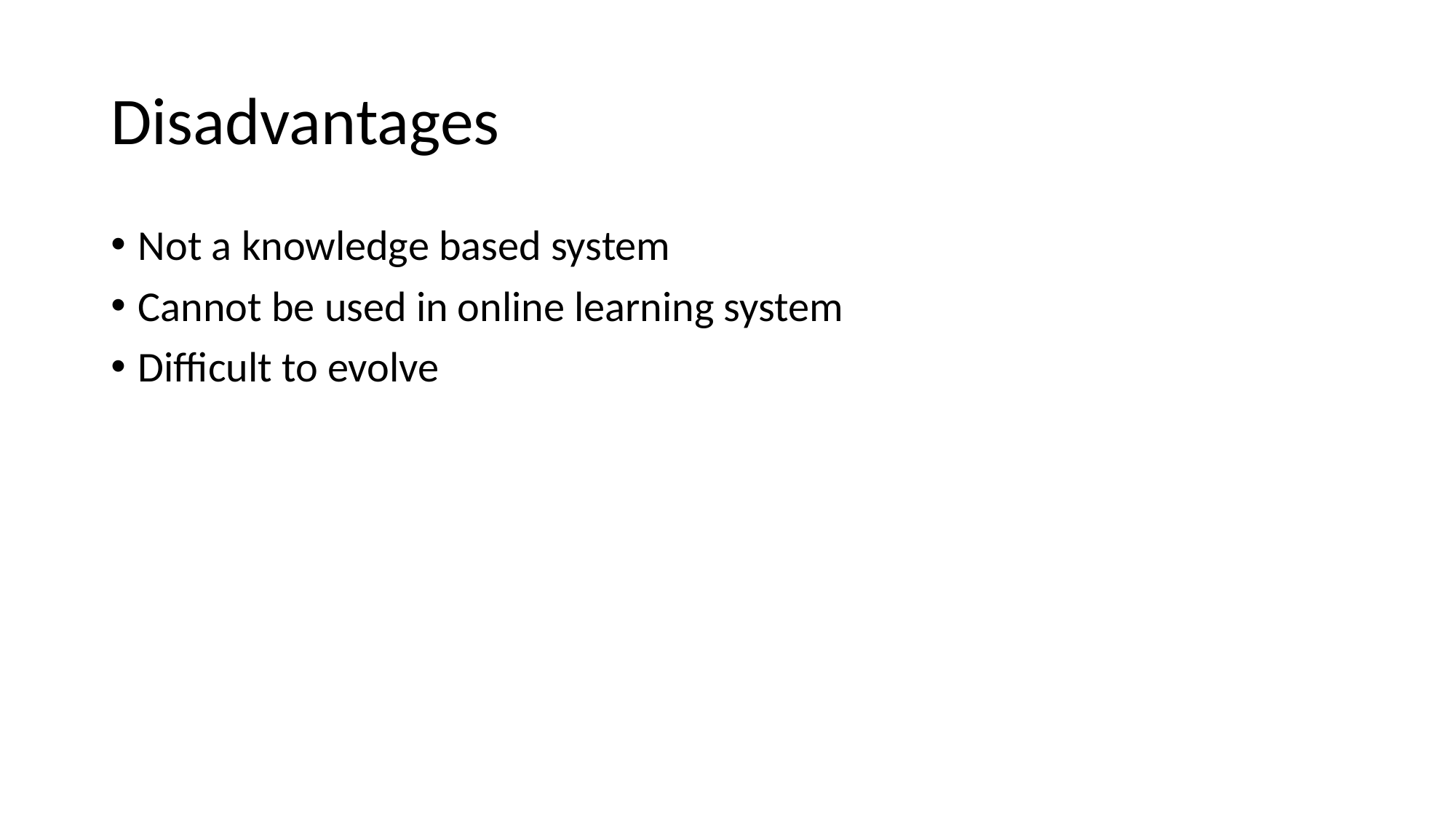

# Disadvantages
Not a knowledge based system
Cannot be used in online learning system
Difficult to evolve